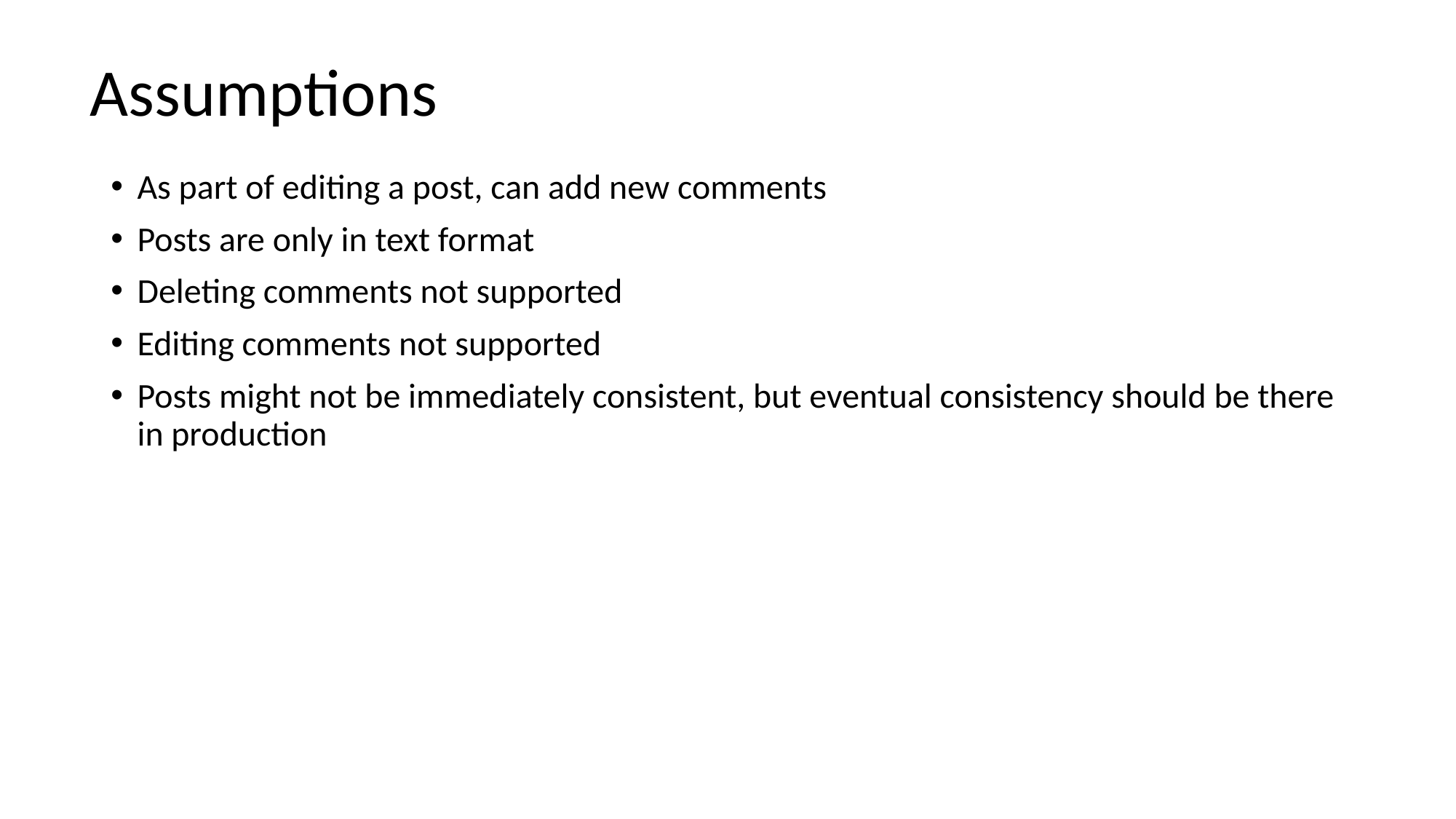

# Assumptions
As part of editing a post, can add new comments
Posts are only in text format
Deleting comments not supported
Editing comments not supported
Posts might not be immediately consistent, but eventual consistency should be there in production